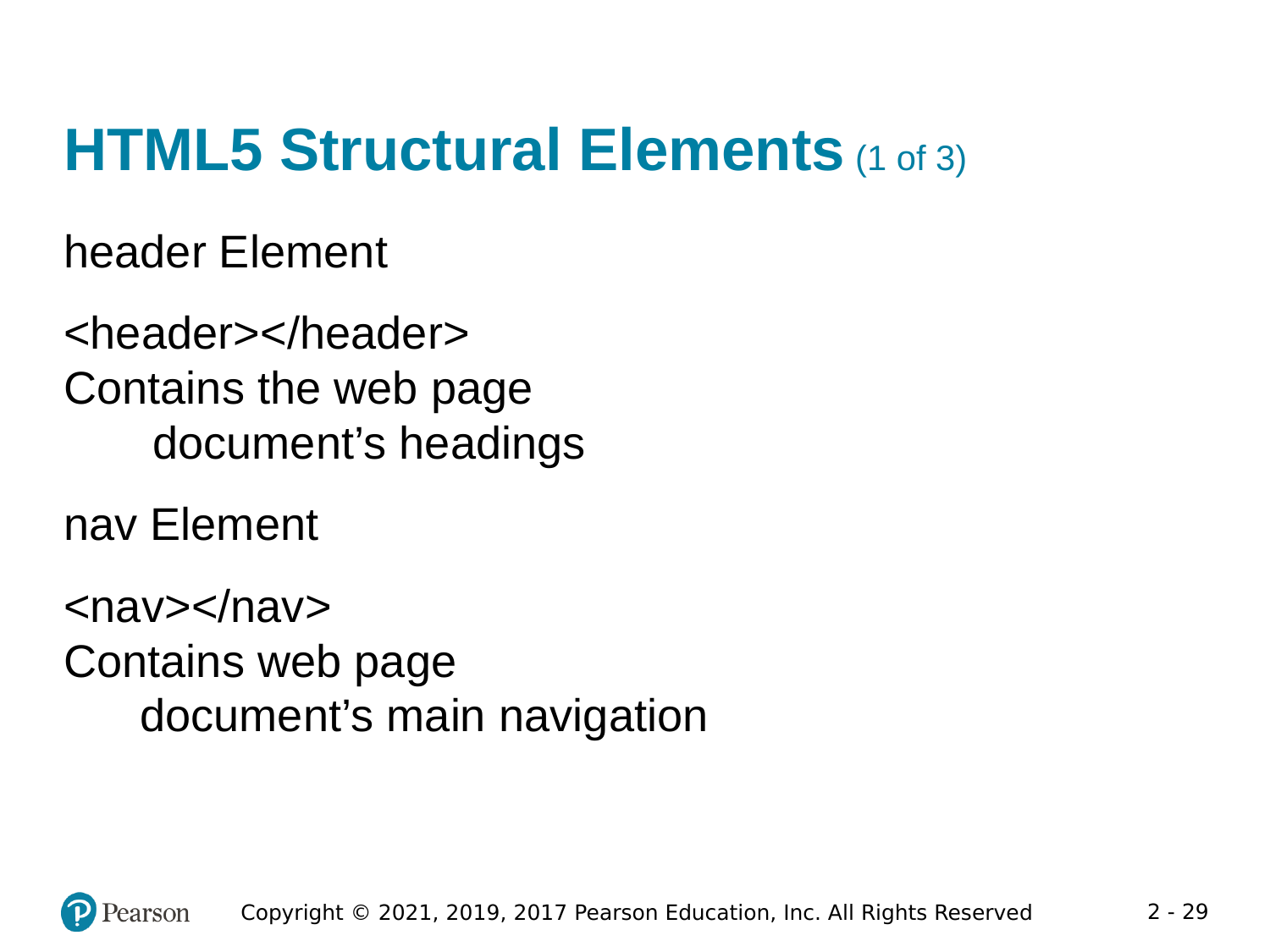

# HTML5 Structural Elements (1 of 3)
header Element
<header></header>
Contains the web page
       document’s headings
nav Element
<nav></nav>
Contains web page
      document’s main navigation